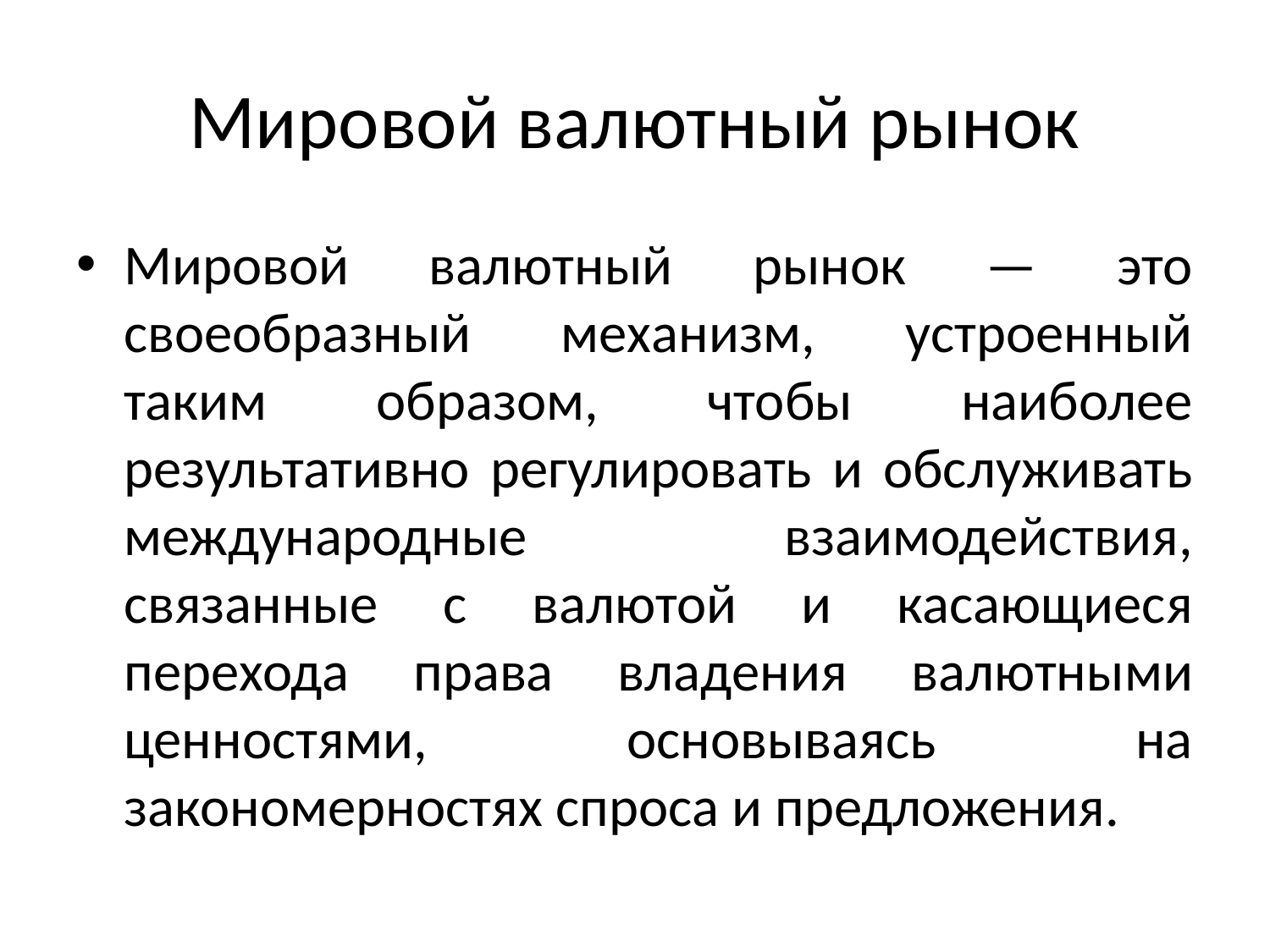

# Мировой валютный рынок
Мировой валютный рынок — это своеобразный механизм, устроенный таким образом, чтобы наиболее результативно регулировать и обслуживать международные взаимодействия, связанные с валютой и касающиеся перехода права владения валютными ценностями, основываясь на закономерностях спроса и предложения.